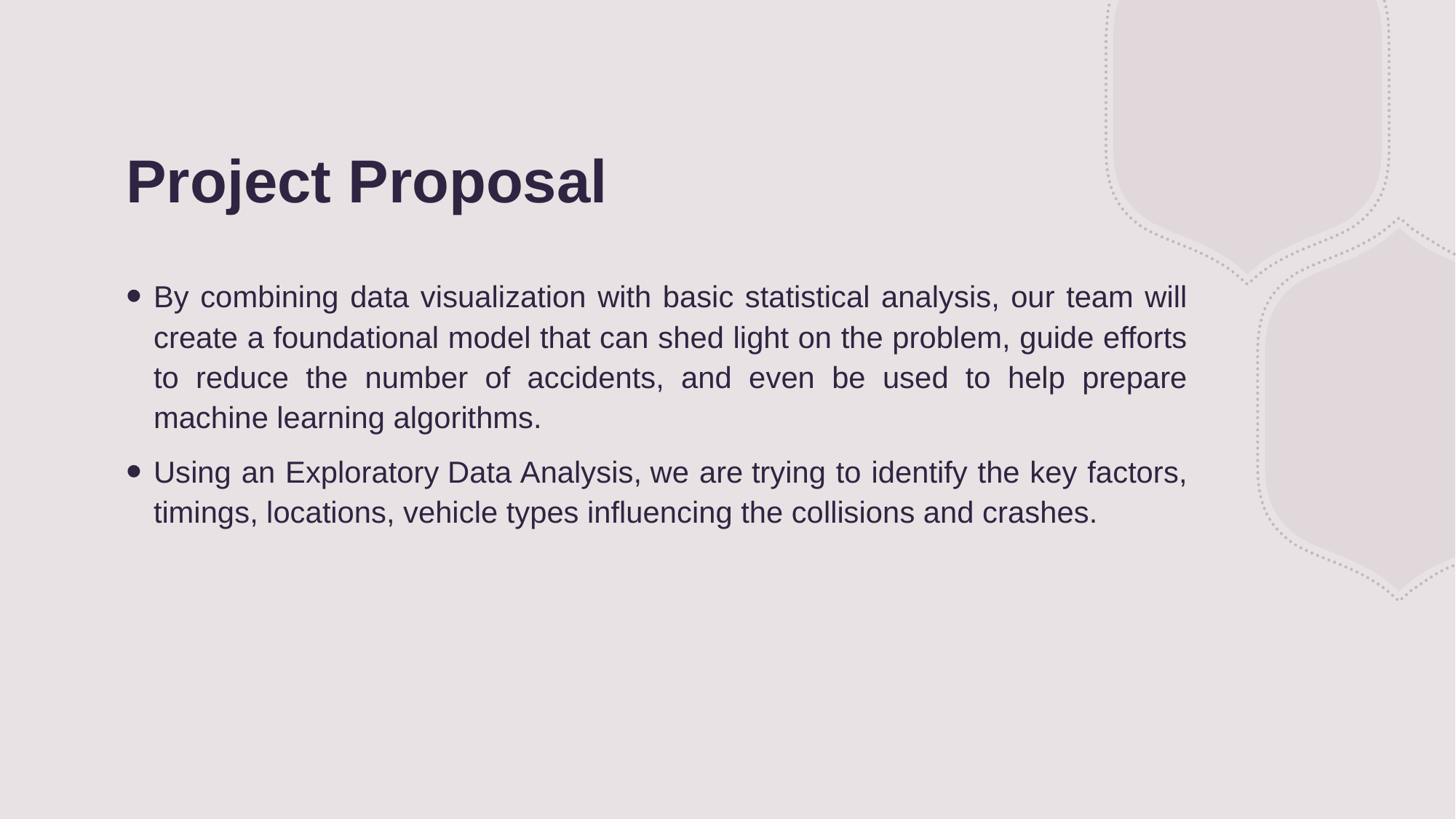

# Project Proposal
By combining data visualization with basic statistical analysis, our team will create a foundational model that can shed light on the problem, guide efforts to reduce the number of accidents, and even be used to help prepare machine learning algorithms.
Using an Exploratory Data Analysis, we are trying to identify the key factors, timings, locations, vehicle types influencing the collisions and crashes.